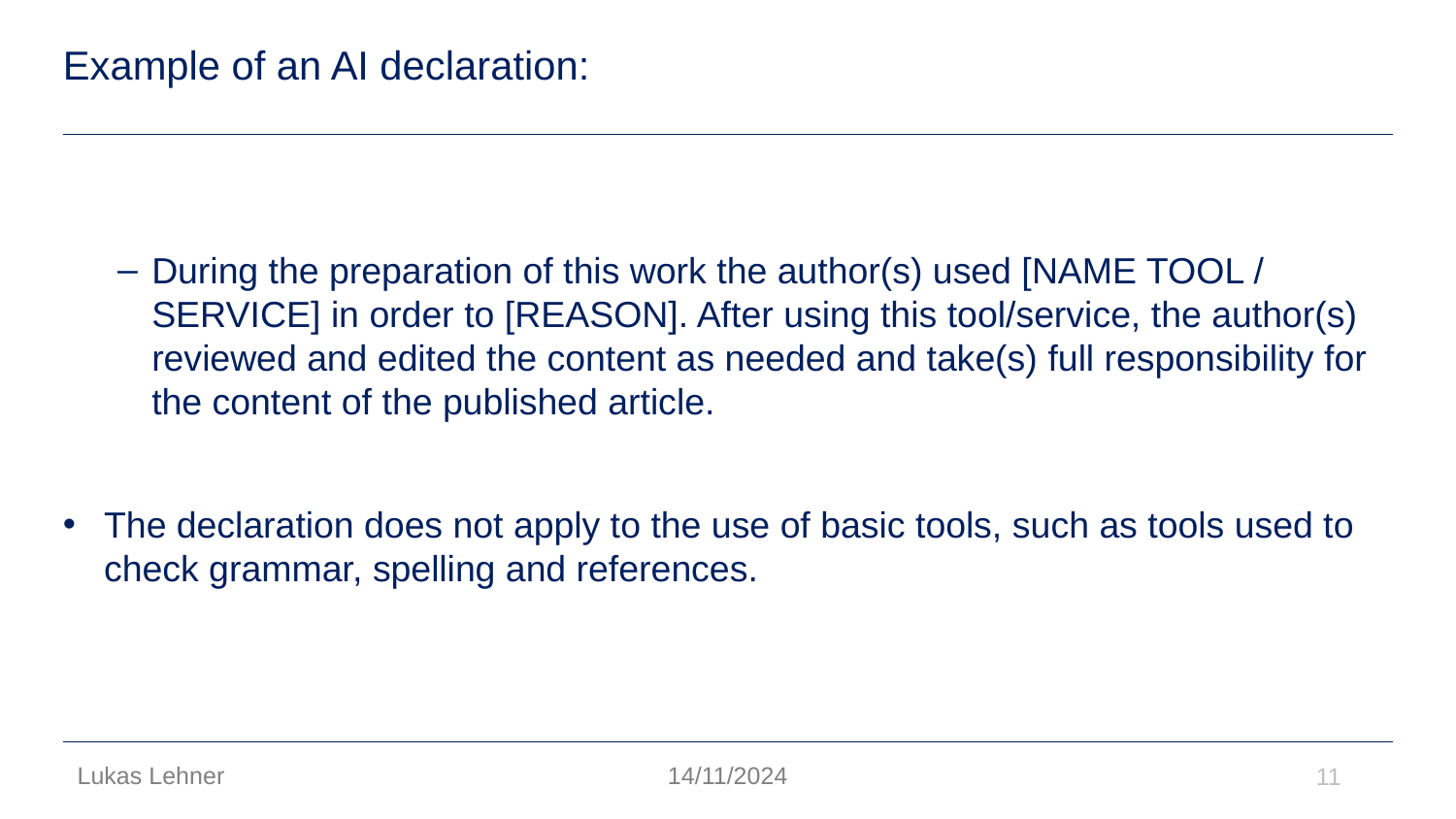

# Example of an AI declaration:

During the preparation of this work the author(s) used [NAME TOOL / SERVICE] in order to [REASON]. After using this tool/service, the author(s) reviewed and edited the content as needed and take(s) full responsibility for the content of the published article.

The declaration does not apply to the use of basic tools, such as tools used to check grammar, spelling and references.

11